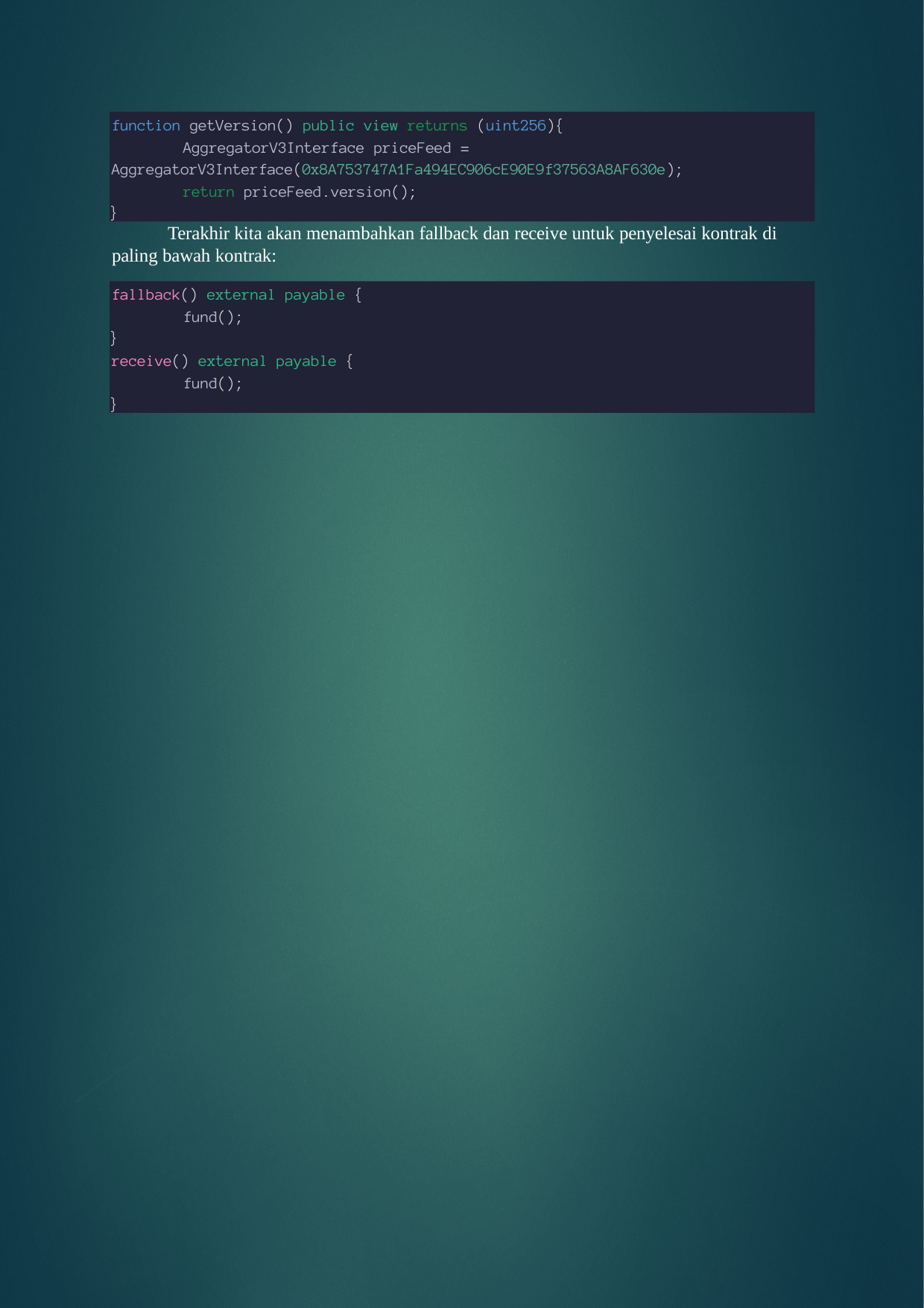

function getVersion() public view returns (uint256){  AggregatorV3Interface priceFeed =
AggregatorV3Interface(0x8A753747A1Fa494EC906cE90E9f37563A8AF630e);  return priceFeed.version();
}
Terakhir kita akan menambahkan fallback dan receive untuk penyelesai kontrak di  paling bawah kontrak:
fallback() external payable {  fund();
}
receive() external payable {  fund();
}